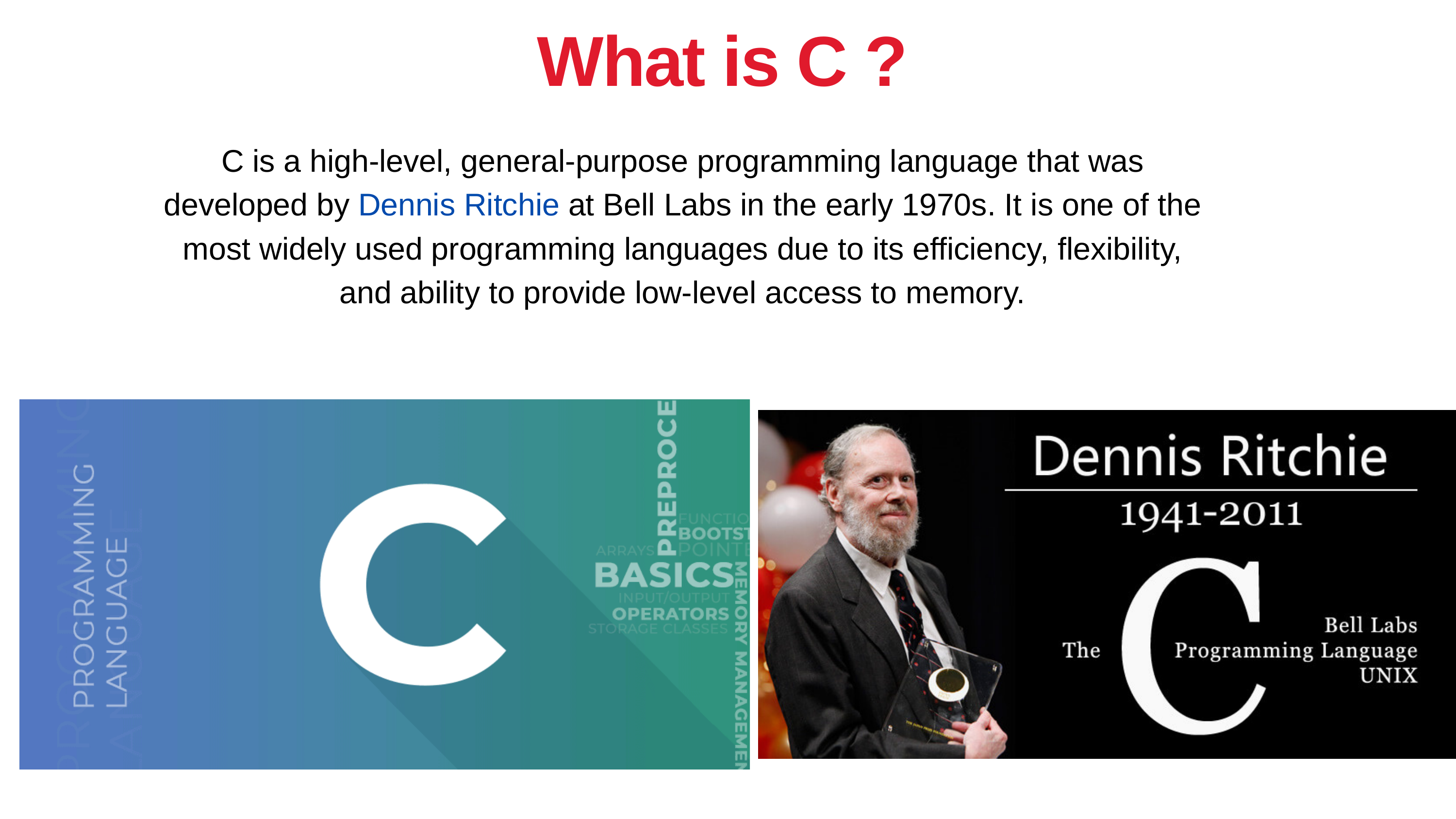

What is C ?
C is a high-level, general-purpose programming language that was developed by Dennis Ritchie at Bell Labs in the early 1970s. It is one of the most widely used programming languages due to its efficiency, flexibility, and ability to provide low-level access to memory.